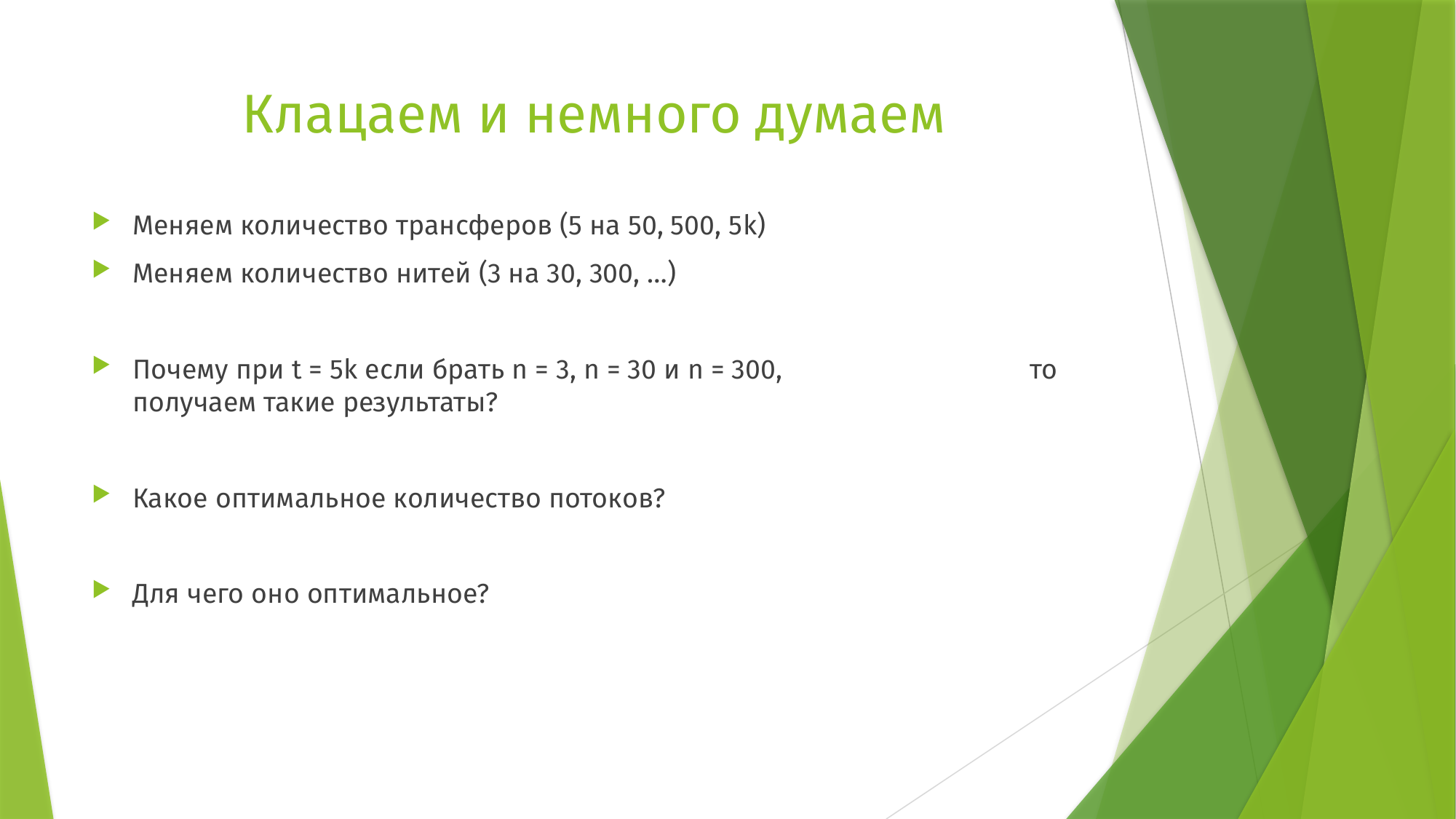

# Клацаем и немного думаем
Меняем количество трансферов (5 на 50, 500, 5k)
Меняем количество нитей (3 на 30, 300, …)

Почему при t = 5k если брать n = 3, n = 30 и n = 300,                                  то получаем такие результаты?

Какое оптимальное количество потоков?

Для чего оно оптимальное?